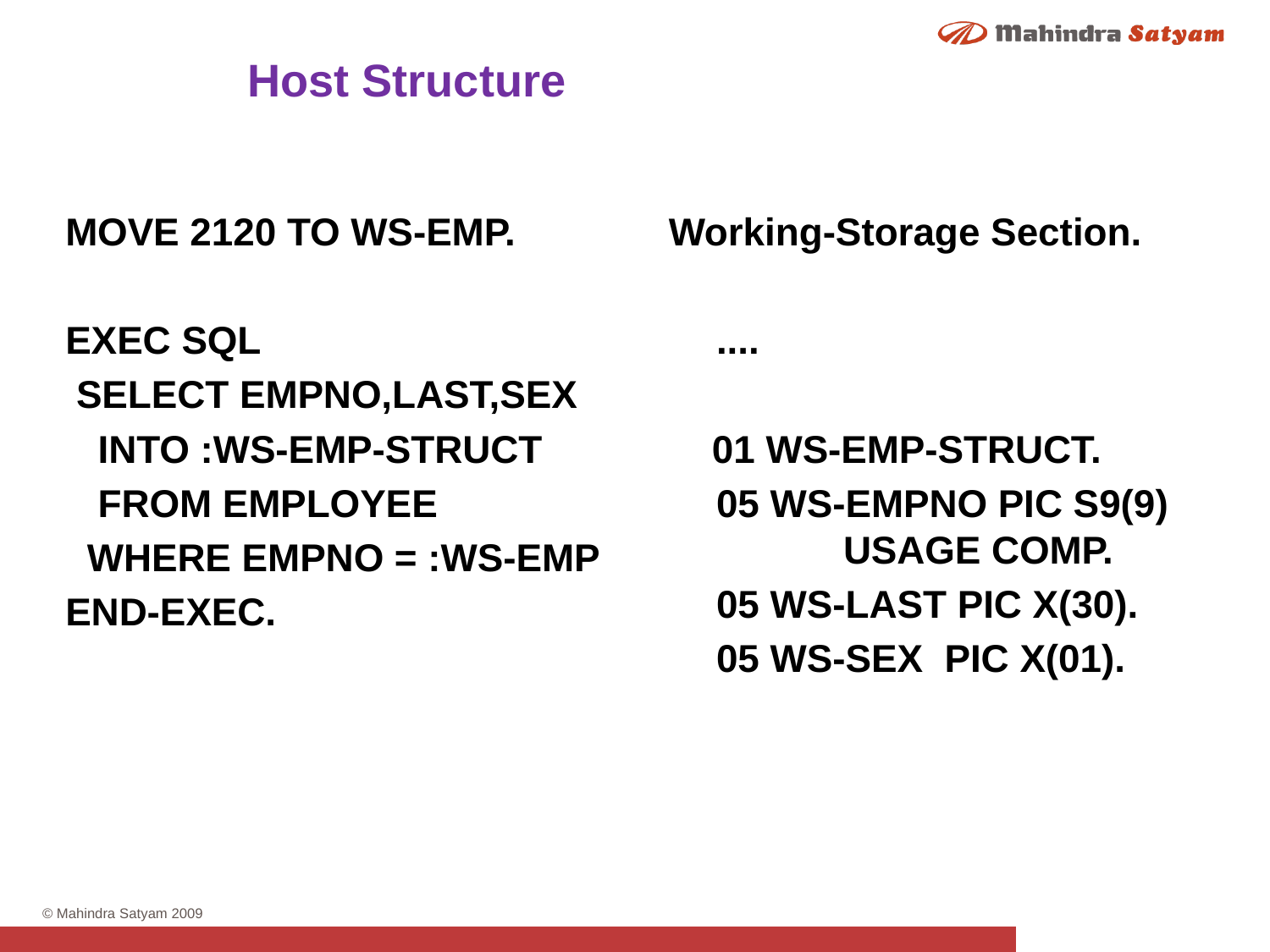

Host Structure
MOVE 2120 TO WS-EMP.

EXEC SQL
 SELECT EMPNO,LAST,SEX
   INTO :WS-EMP-STRUCT
   FROM EMPLOYEE
  WHERE EMPNO = :WS-EMP
END-EXEC.

Working-Storage Section.

	....

    01 WS-EMP-STRUCT.
	05 WS-EMPNO PIC S9(9)   	USAGE COMP.
	05 WS-LAST PIC X(30).
	05 WS-SEX  PIC X(01).